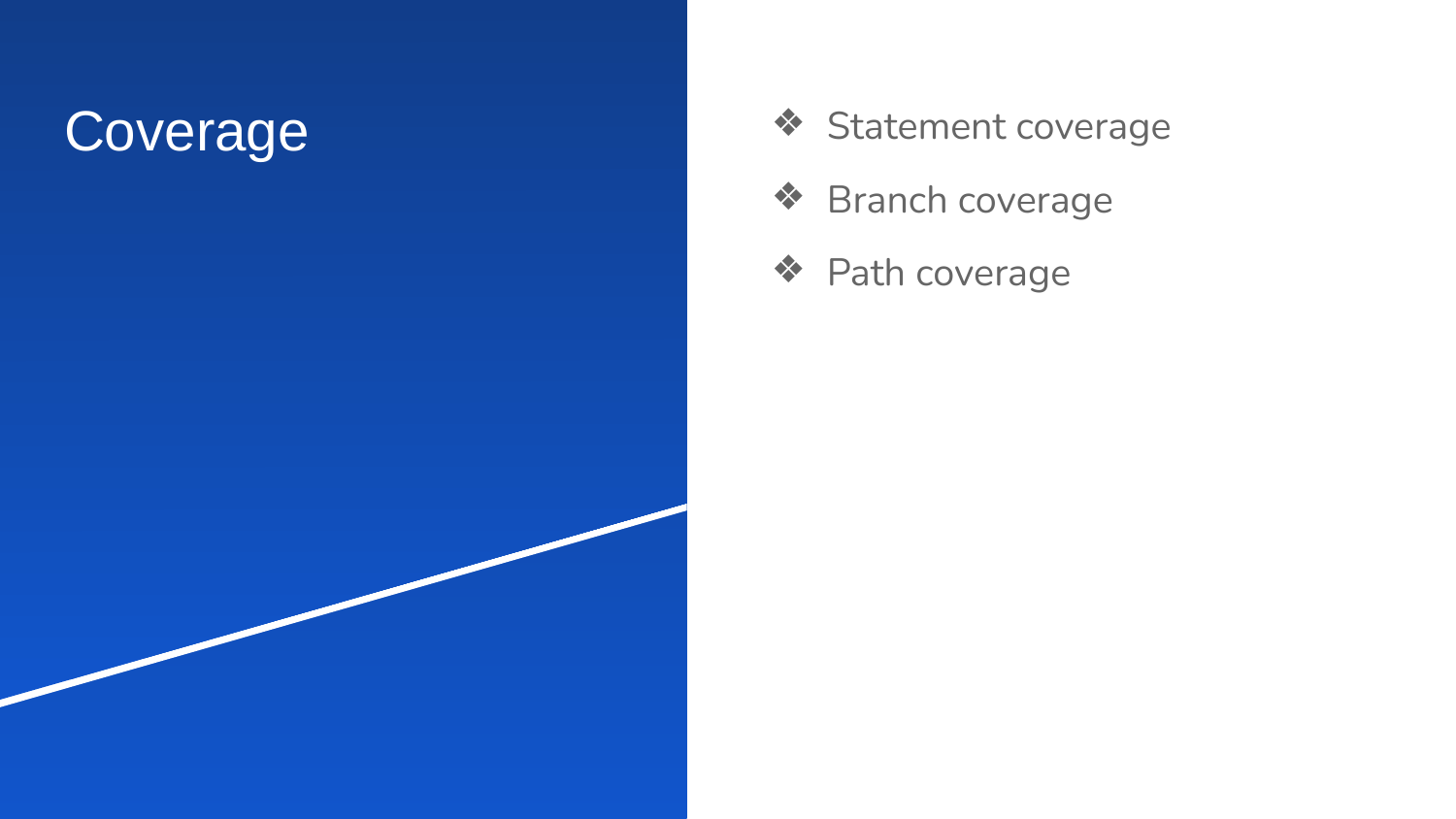

# Coverage
Statement coverage
Branch coverage
Path coverage